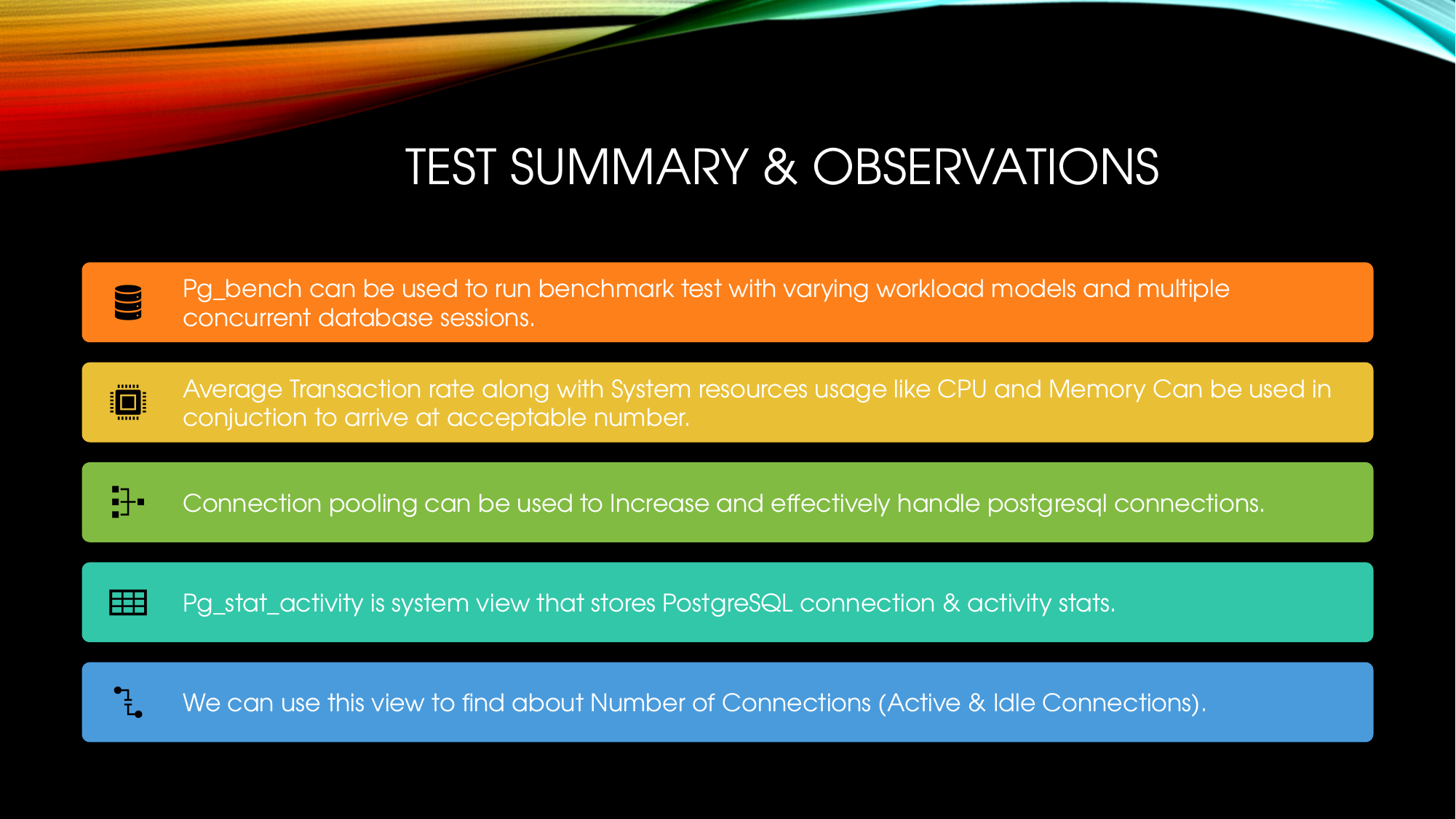

# Test Summary & Observations
Pg_bench can be used to run benchmark test with varying workload models and multiple concurrent database sessions.
Average Transaction rate along with System resources usage like CPU and Memory Can be used in conjuction to arrive at acceptable number.
Connection pooling can be used to Increase and effectively handle postgresql connections.
Pg_stat_activity is system view that stores PostgreSQL connection & activity stats.
We can use this view to find about Number of Connections (Active & Idle Connections).